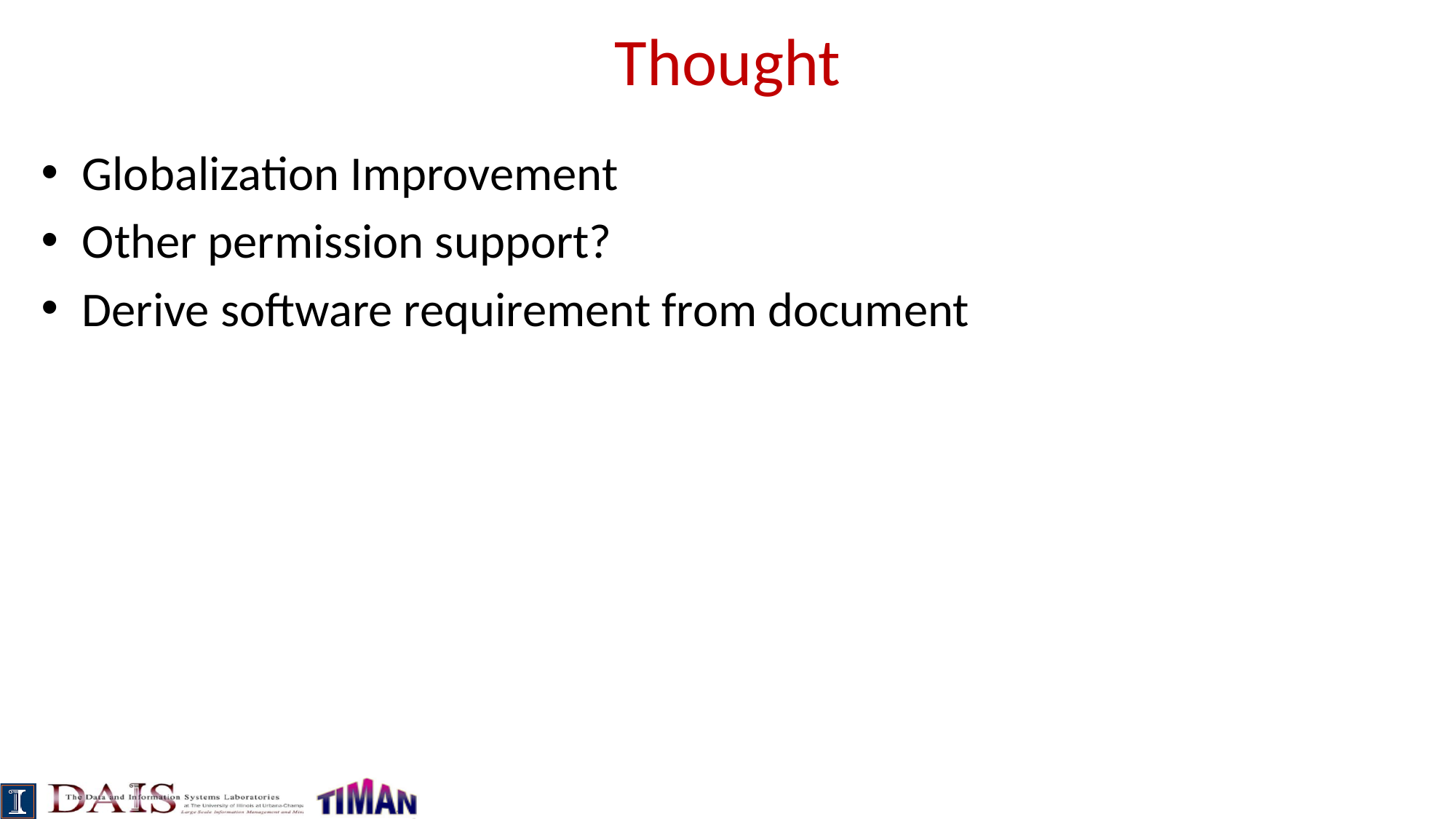

# Thought
Globalization Improvement
Other permission support?
Derive software requirement from document